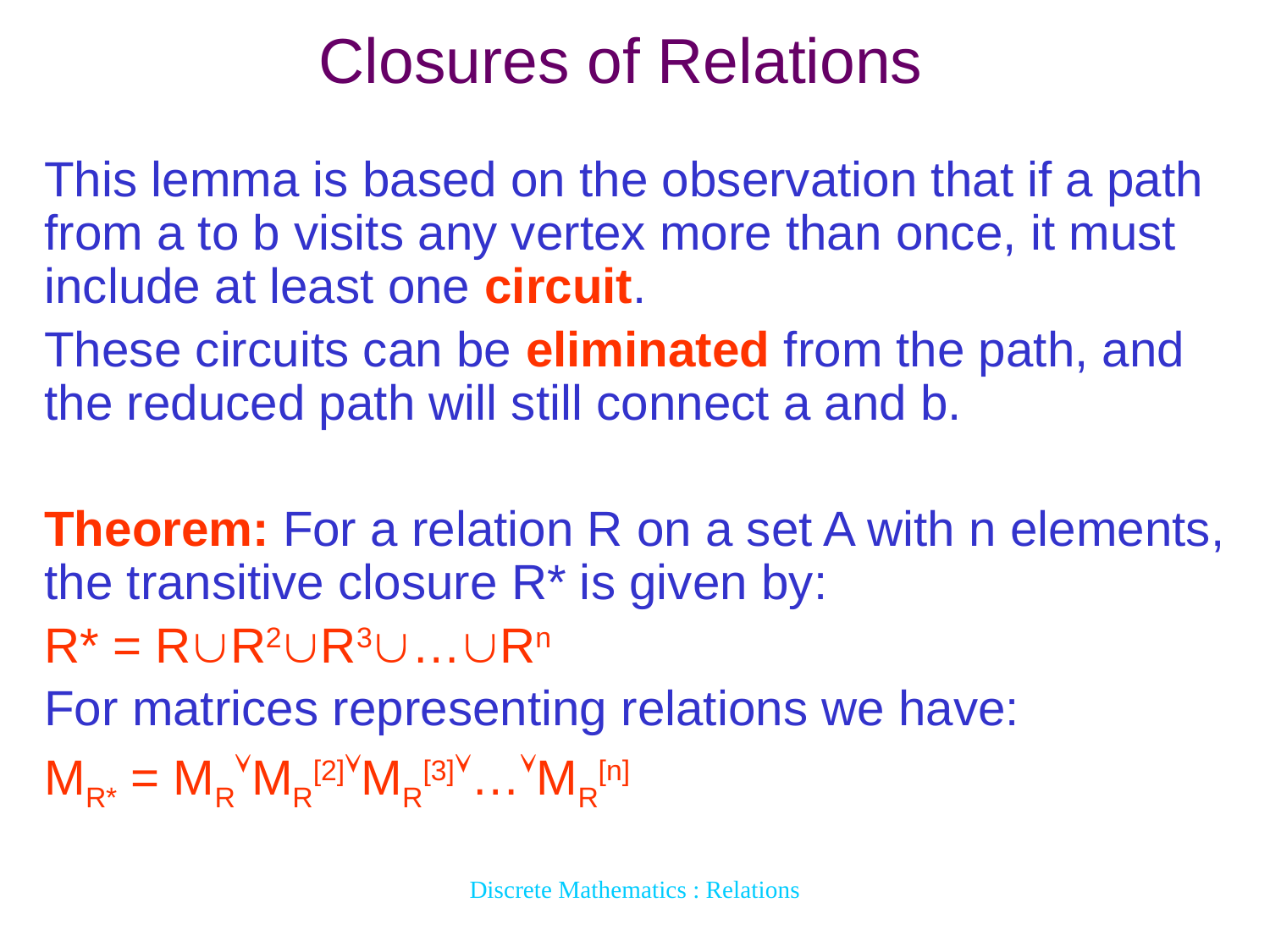

# Closures of Relations
This lemma is based on the observation that if a path from a to b visits any vertex more than once, it must include at least one circuit.
These circuits can be eliminated from the path, and the reduced path will still connect a and b.

Theorem: For a relation R on a set A with n elements, the transitive closure R* is given by:
R* = R∪R2∪R3∪…∪Rn
For matrices representing relations we have:
MR* = MR∨MR[2]∨MR[3]∨…∨MR[n]
Discrete Mathematics : Relations
57